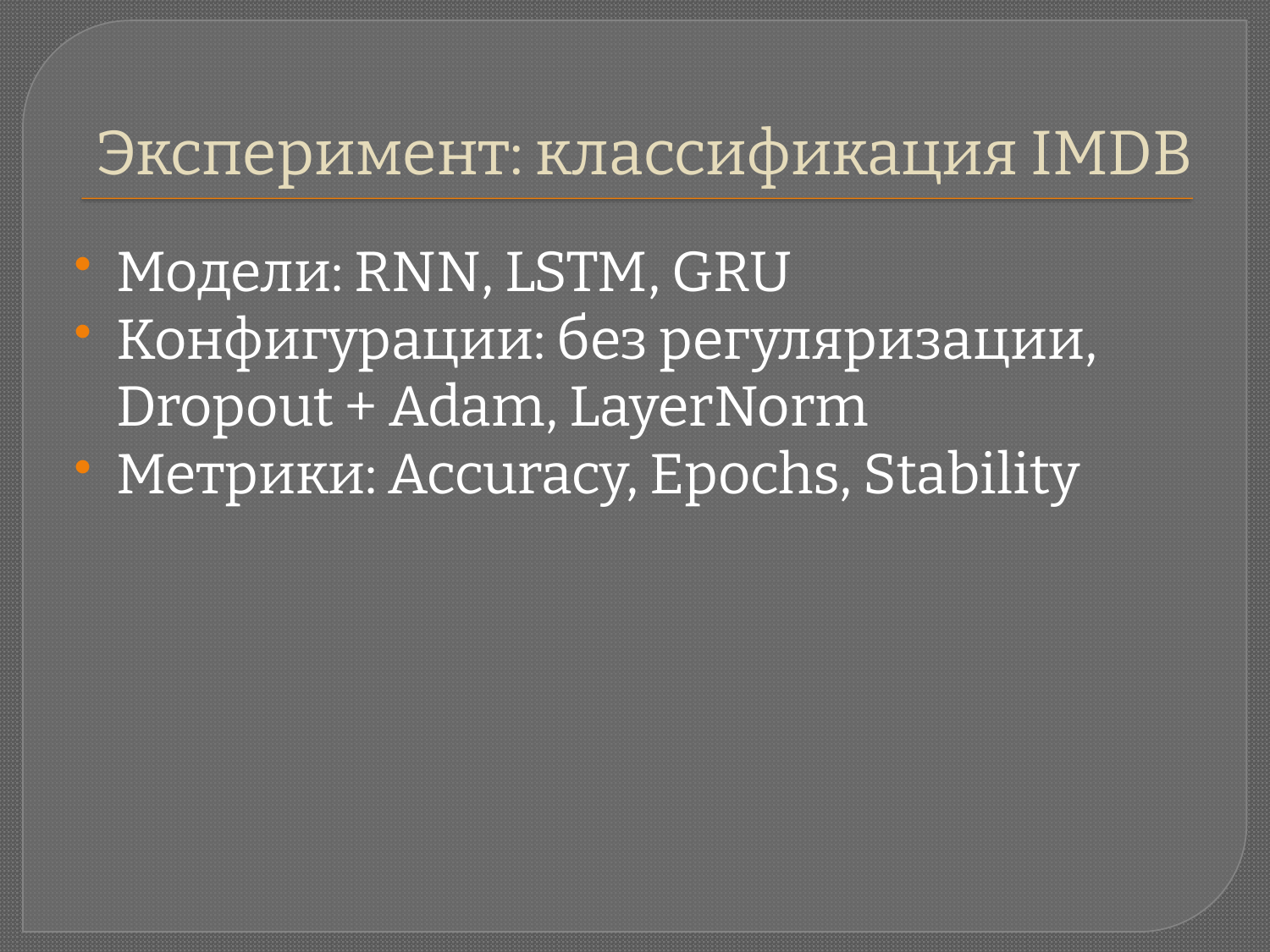

# Эксперимент: классификация IMDB
Модели: RNN, LSTM, GRU
Конфигурации: без регуляризации, Dropout + Adam, LayerNorm
Метрики: Accuracy, Epochs, Stability